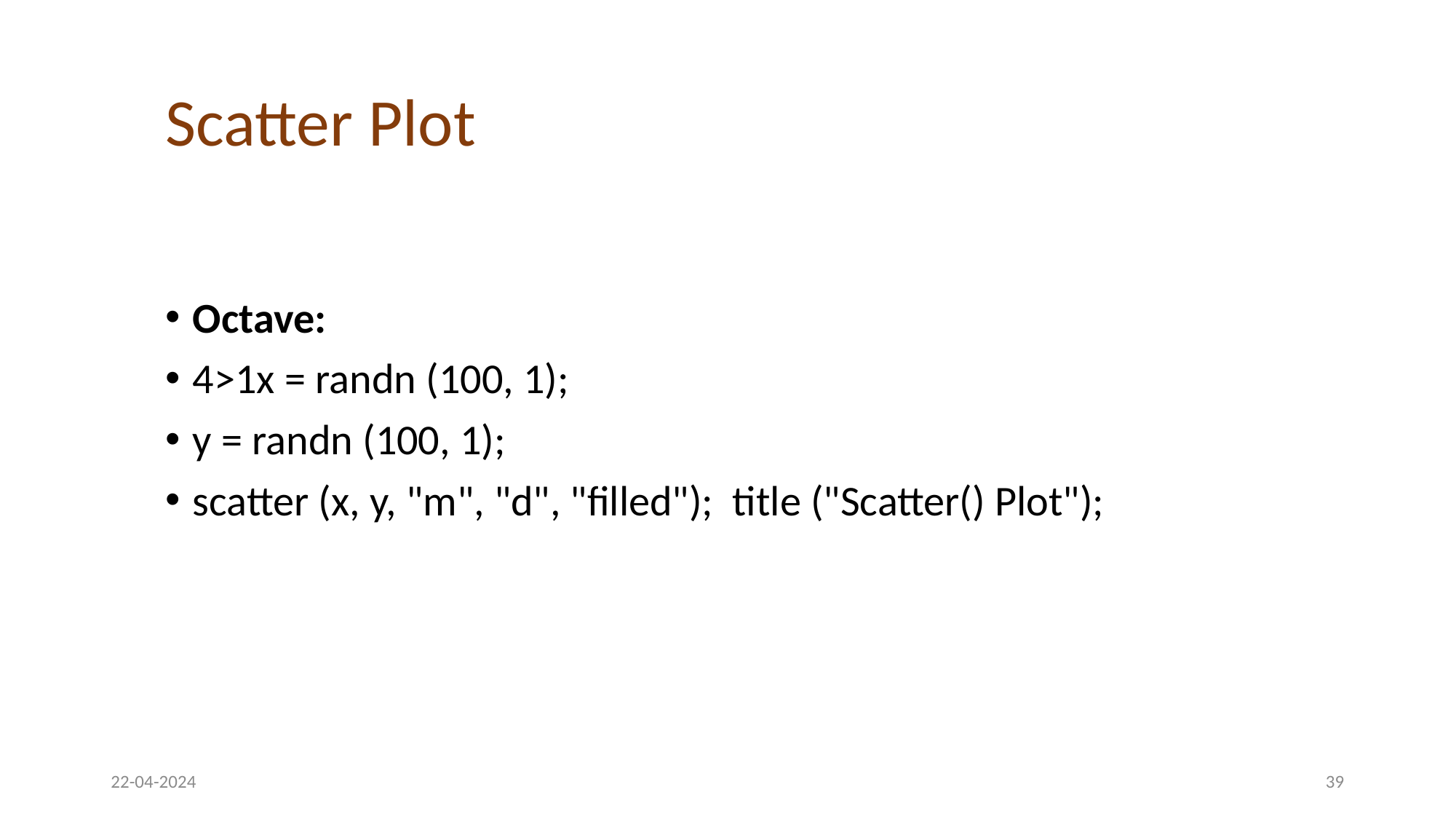

# Scatter Plot
Octave:
4>1x = randn (100, 1);
y = randn (100, 1);
scatter (x, y, "m", "d", "filled");  title ("Scatter() Plot");
22-04-2024
39